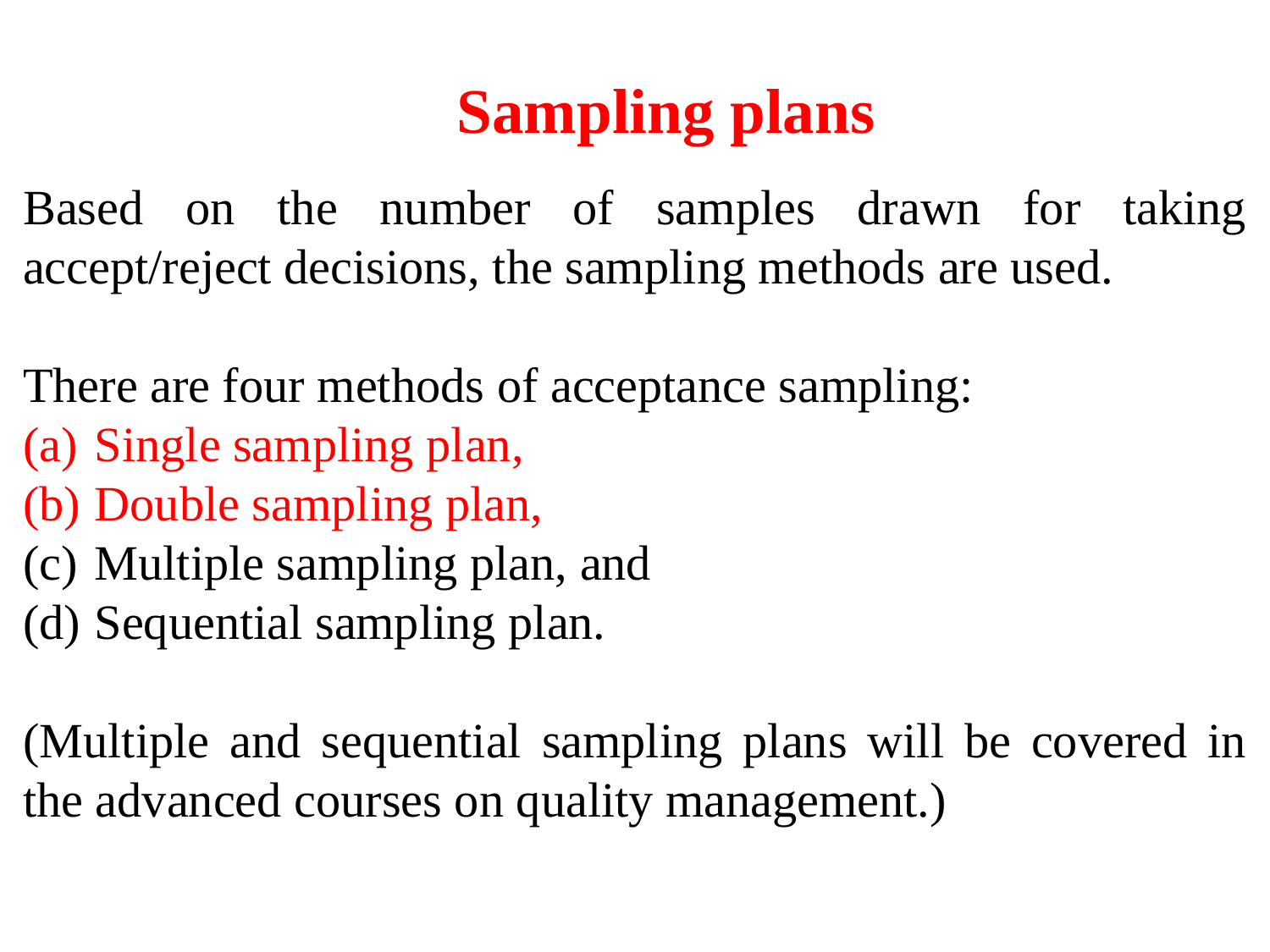

Sampling plans
Based on the number of samples drawn for taking accept/reject decisions, the sampling methods are used.

There are four methods of acceptance sampling:
Single sampling plan,
Double sampling plan,
Multiple sampling plan, and
Sequential sampling plan.

(Multiple and sequential sampling plans will be covered in the advanced courses on quality management.)